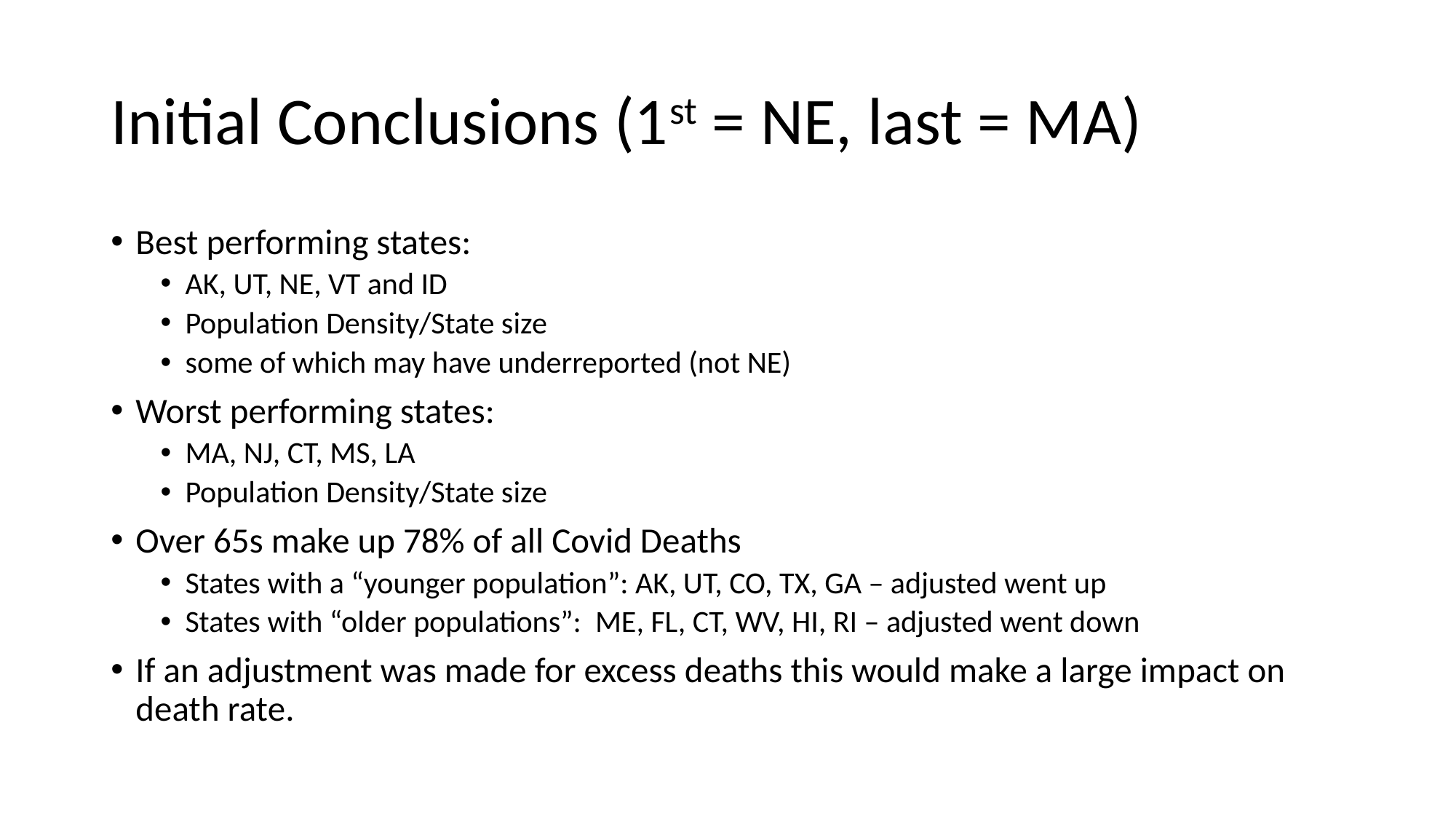

# Initial Conclusions (1st = NE, last = MA)
Best performing states:
AK, UT, NE, VT and ID
Population Density/State size
some of which may have underreported (not NE)
Worst performing states:
MA, NJ, CT, MS, LA
Population Density/State size
Over 65s make up 78% of all Covid Deaths
States with a “younger population”: AK, UT, CO, TX, GA – adjusted went up
States with “older populations”:  ME, FL, CT, WV, HI, RI – adjusted went down
If an adjustment was made for excess deaths this would make a large impact on death rate.